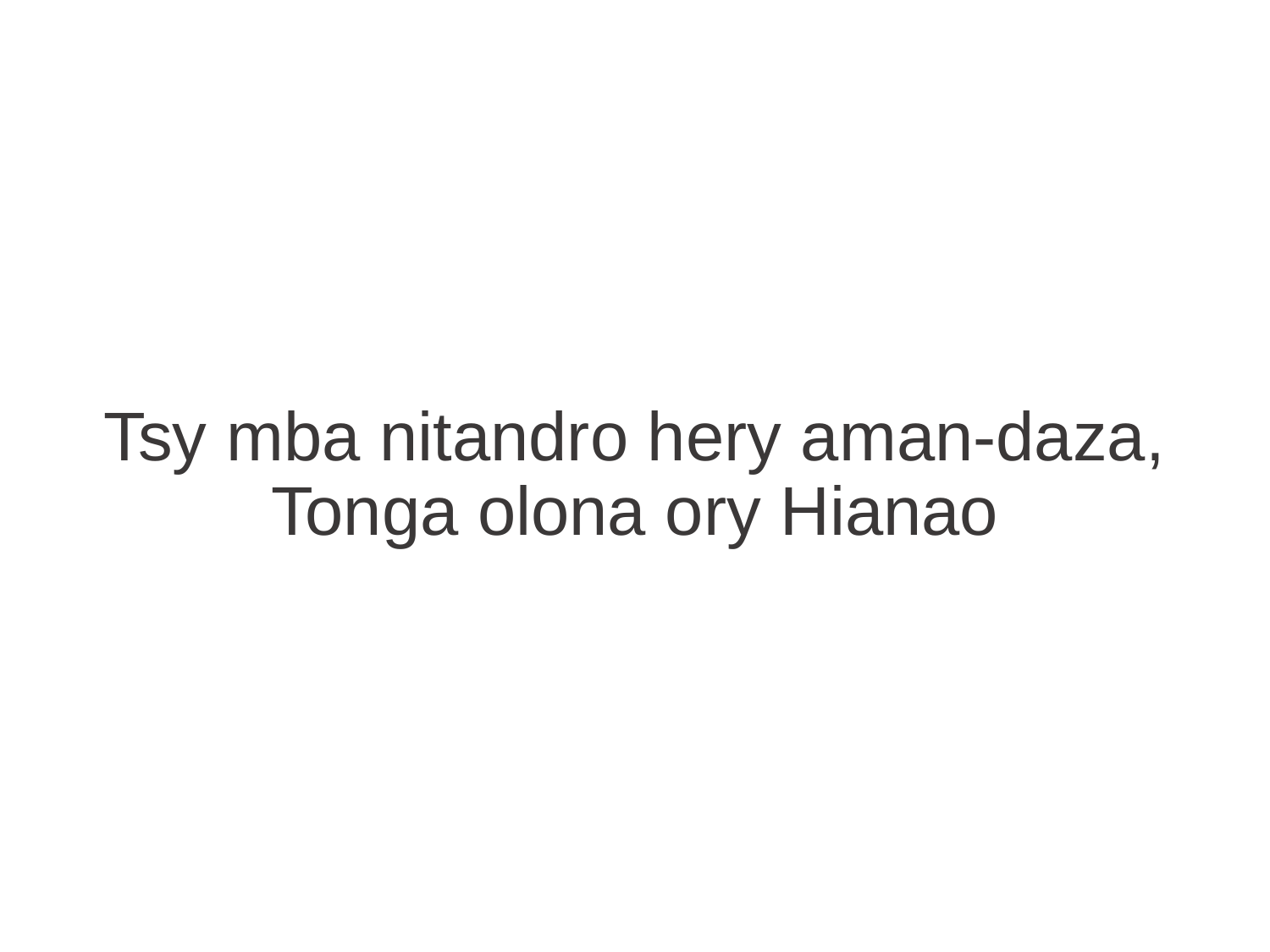

Tsy mba nitandro hery aman-daza,
Tonga olona ory Hianao